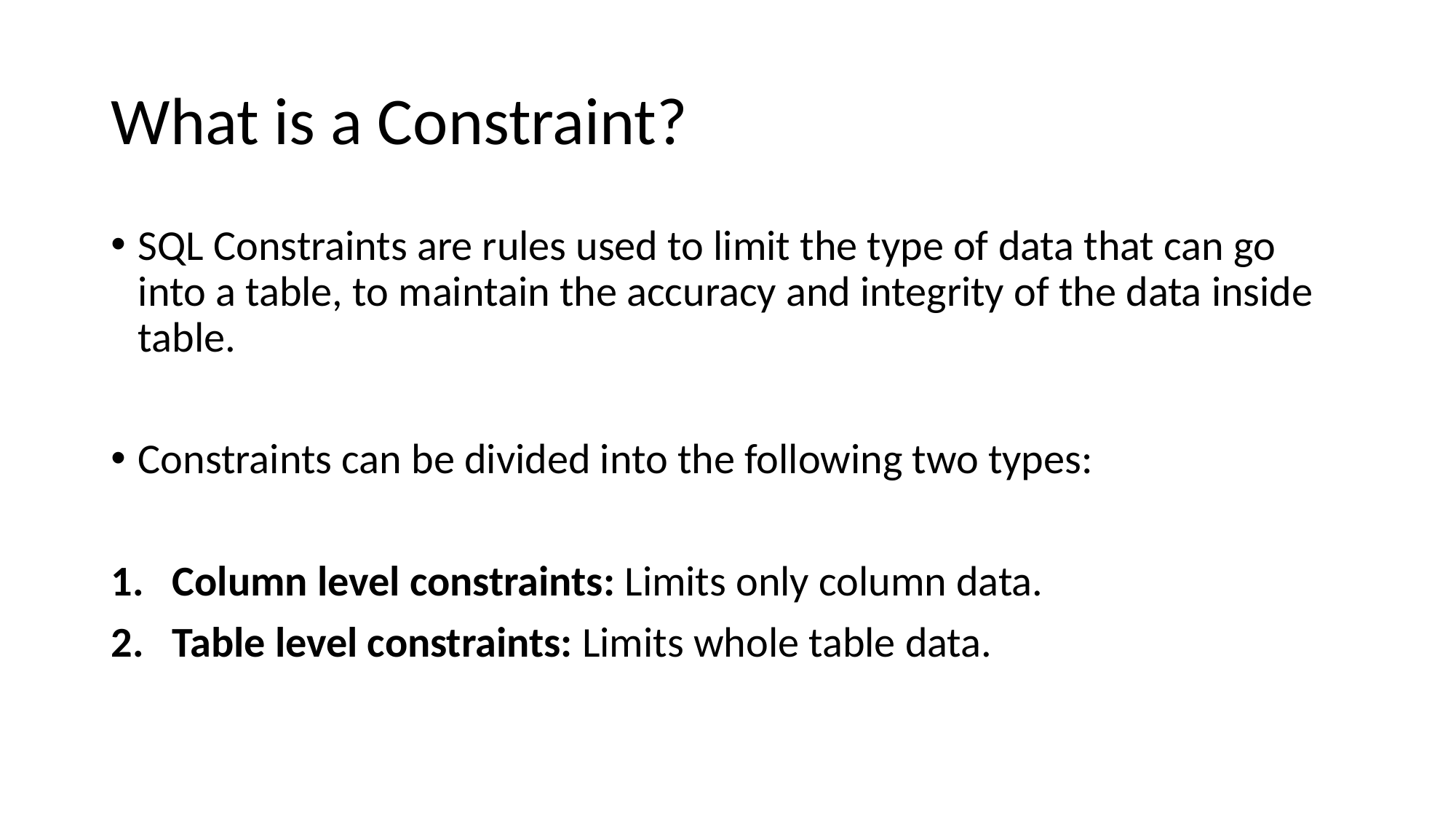

# What is a Constraint?
SQL Constraints are rules used to limit the type of data that can go into a table, to maintain the accuracy and integrity of the data inside table.

Constraints can be divided into the following two types:

Column level constraints: Limits only column data.
Table level constraints: Limits whole table data.